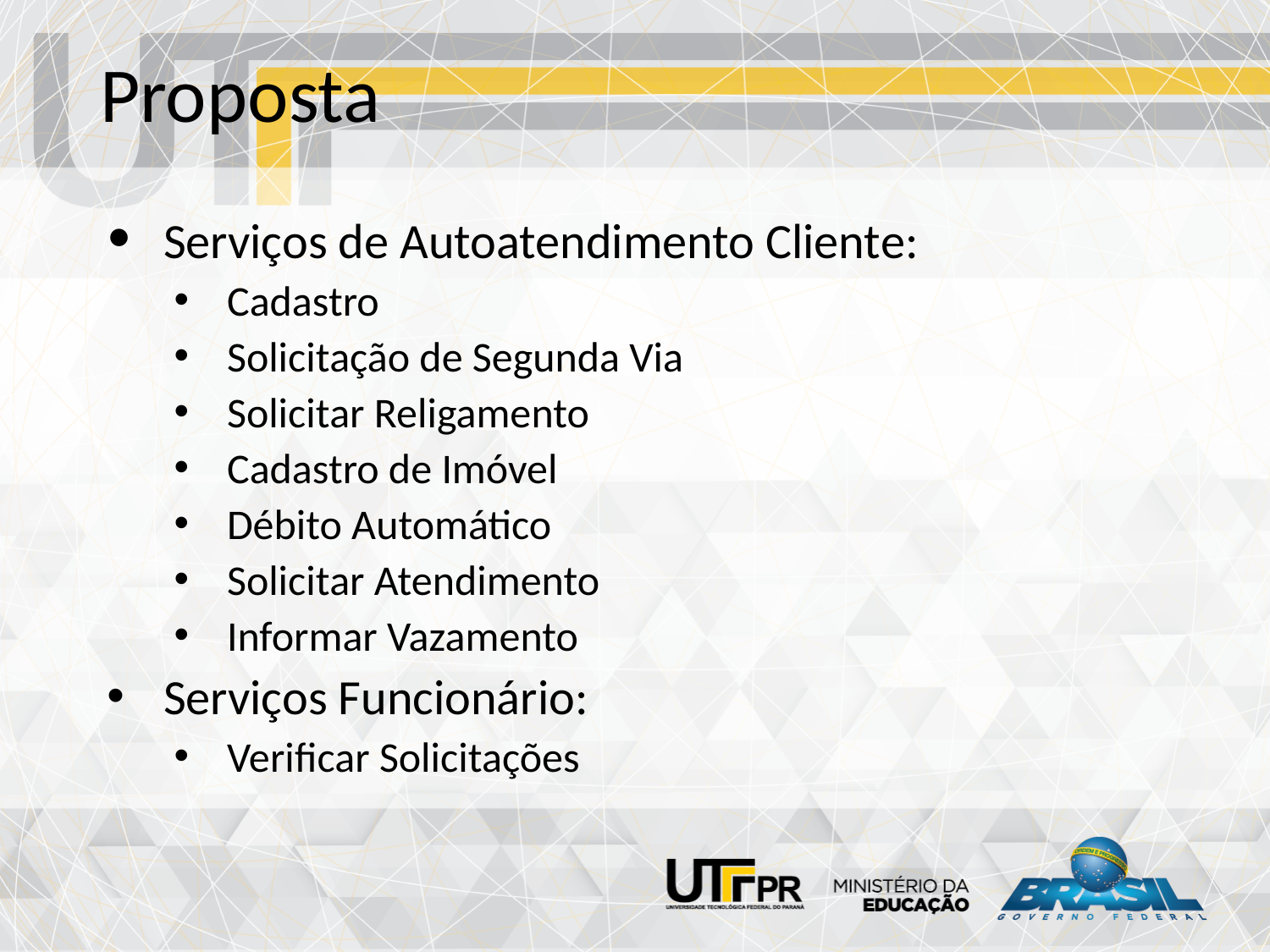

# Proposta
Serviços de Autoatendimento Cliente:
Cadastro
Solicitação de Segunda Via
Solicitar Religamento
Cadastro de Imóvel
Débito Automático
Solicitar Atendimento
Informar Vazamento
Serviços Funcionário:
Verificar Solicitações